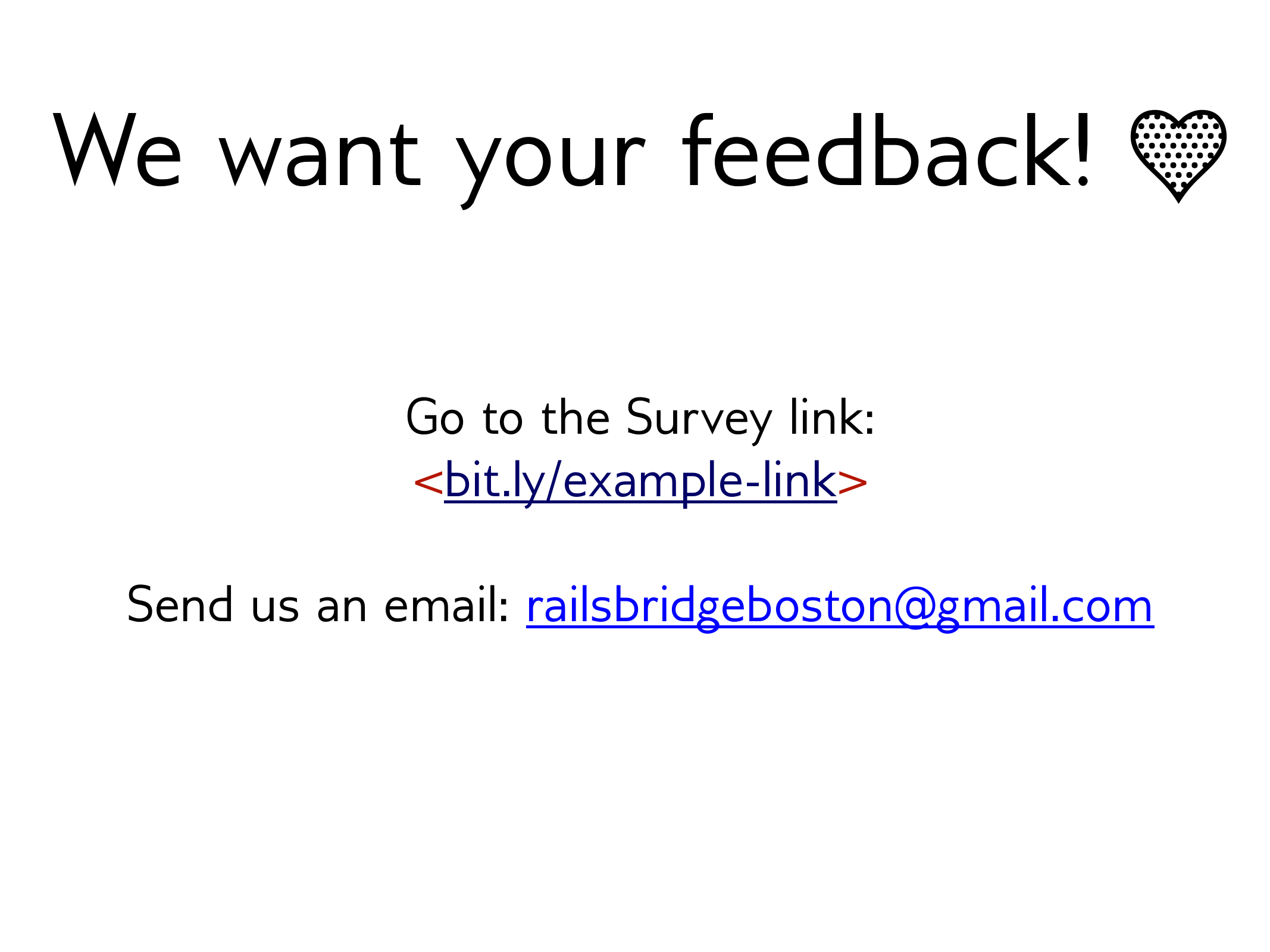

# We want your feedback! 💛

Go to the Survey link:
<bit.ly/example-link>

Send us an email: railsbridgeboston@gmail.com